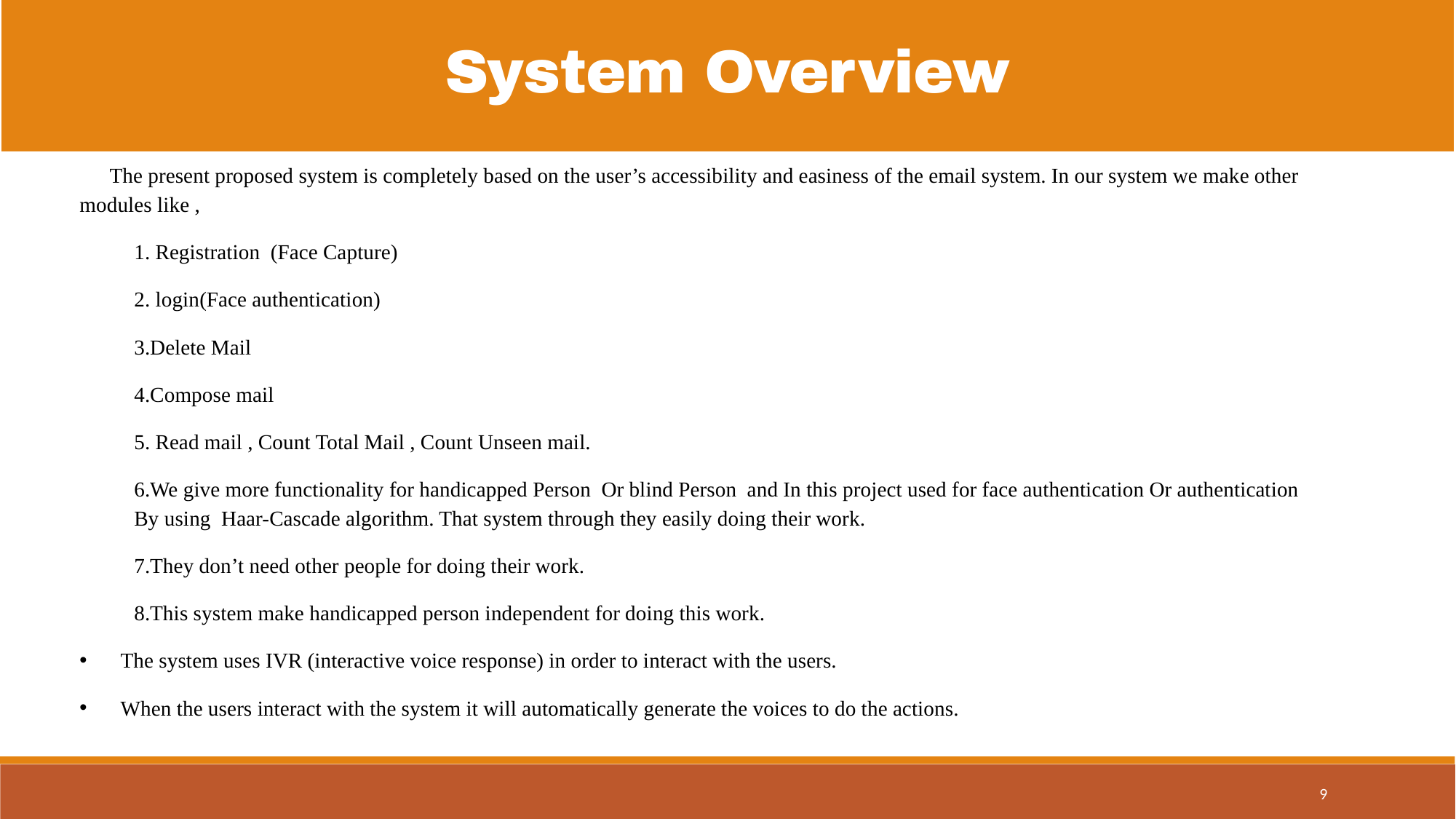

System Overview
     The present proposed system is completely based on the user’s accessibility and easiness of the email system. In our system we make other modules like ,
1. Registration  (Face Capture)
2. login(Face authentication)
3.Delete Mail
4.Compose mail
5. Read mail , Count Total Mail , Count Unseen mail.
6.We give more functionality for handicapped Person  Or blind Person  and In this project used for face authentication Or authentication By using  Haar-Cascade algorithm. That system through they easily doing their work.
7.They don’t need other people for doing their work.
8.This system make handicapped person independent for doing this work.
The system uses IVR (interactive voice response) in order to interact with the users.
When the users interact with the system it will automatically generate the voices to do the actions.

9